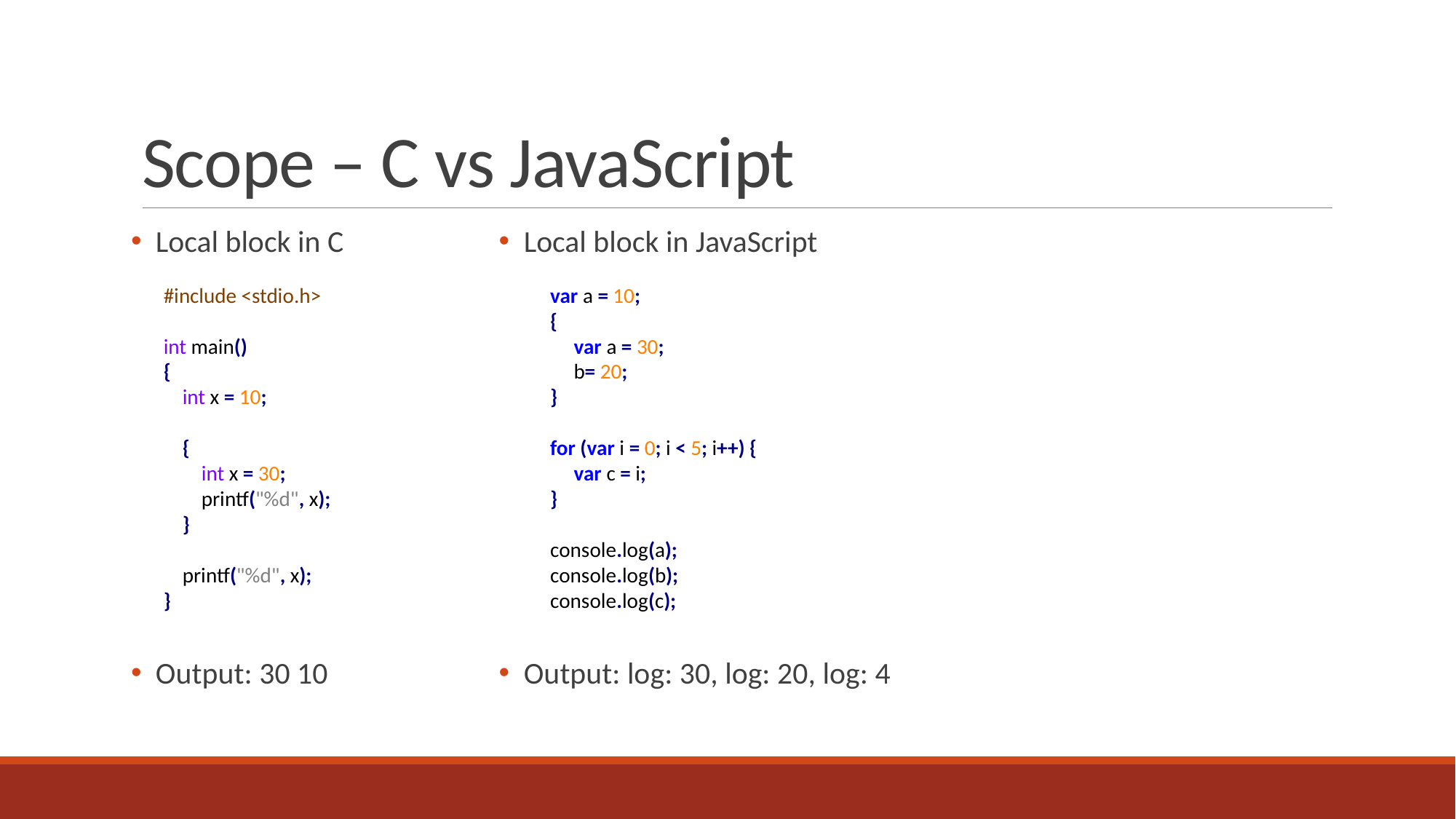

# Scope – C vs JavaScript
  Local block in C

  Output: 30 10
  Local block in JavaScript

  Output: log: 30, log: 20, log: 4
#include <stdio.h>

int main()
{
    int x = 10;

    {
        int x = 30;
        printf("%d", x);
    }

    printf("%d", x);
}
var a = 10;
{
     var a = 30;
     b= 20;
}

for (var i = 0; i < 5; i++) {
     var c = i;
}

console.log(a);
console.log(b);
console.log(c);